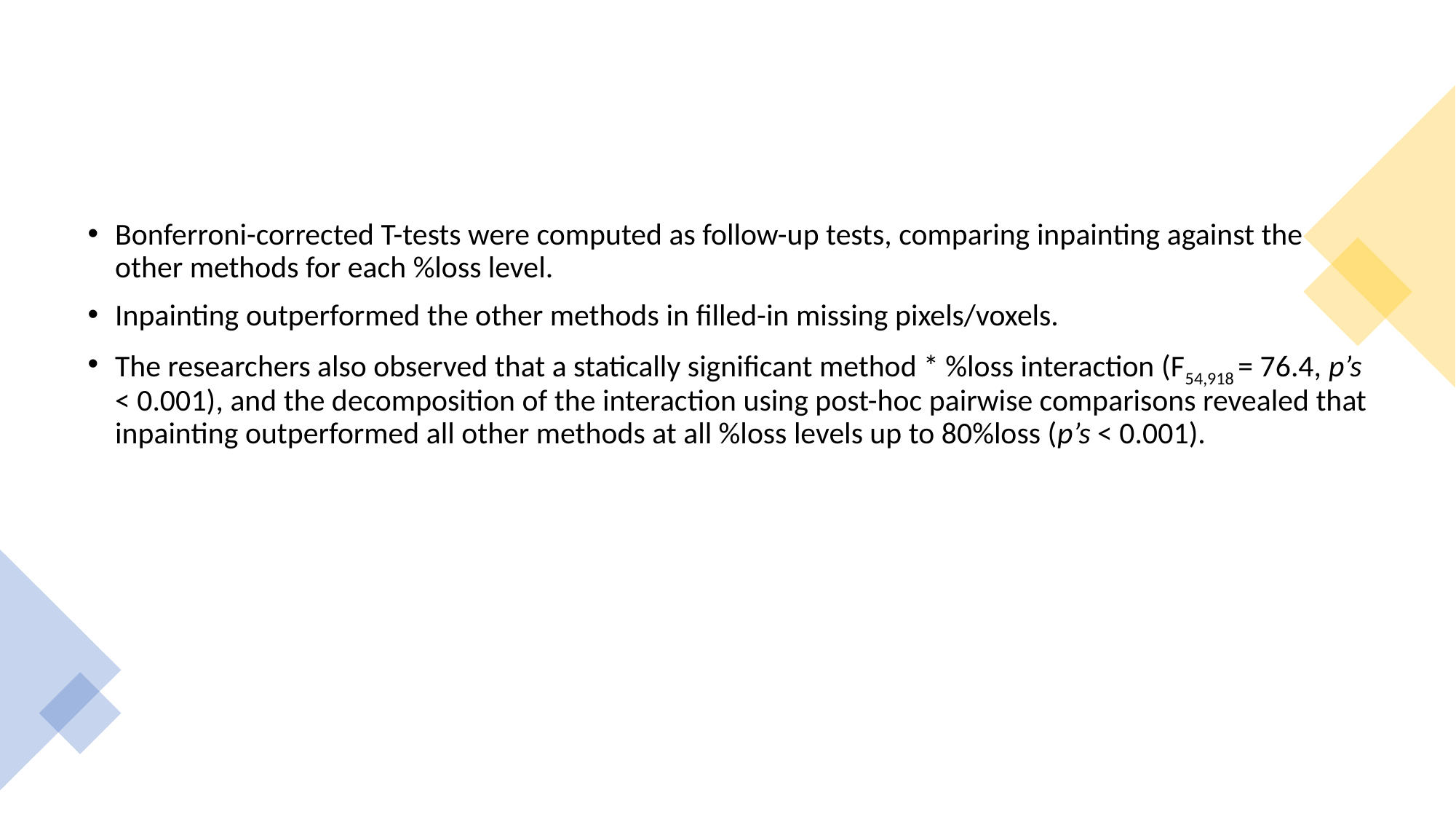

#

Bonferroni-corrected T-tests were computed as follow-up tests, comparing inpainting against the other methods for each %loss level.
Inpainting outperformed the other methods in filled-in missing pixels/voxels.
The researchers also observed that a statically significant method * %loss interaction (F54,918 = 76.4, p’s < 0.001), and the decomposition of the interaction using post-hoc pairwise comparisons revealed that inpainting outperformed all other methods at all %loss levels up to 80%loss (p’s < 0.001).